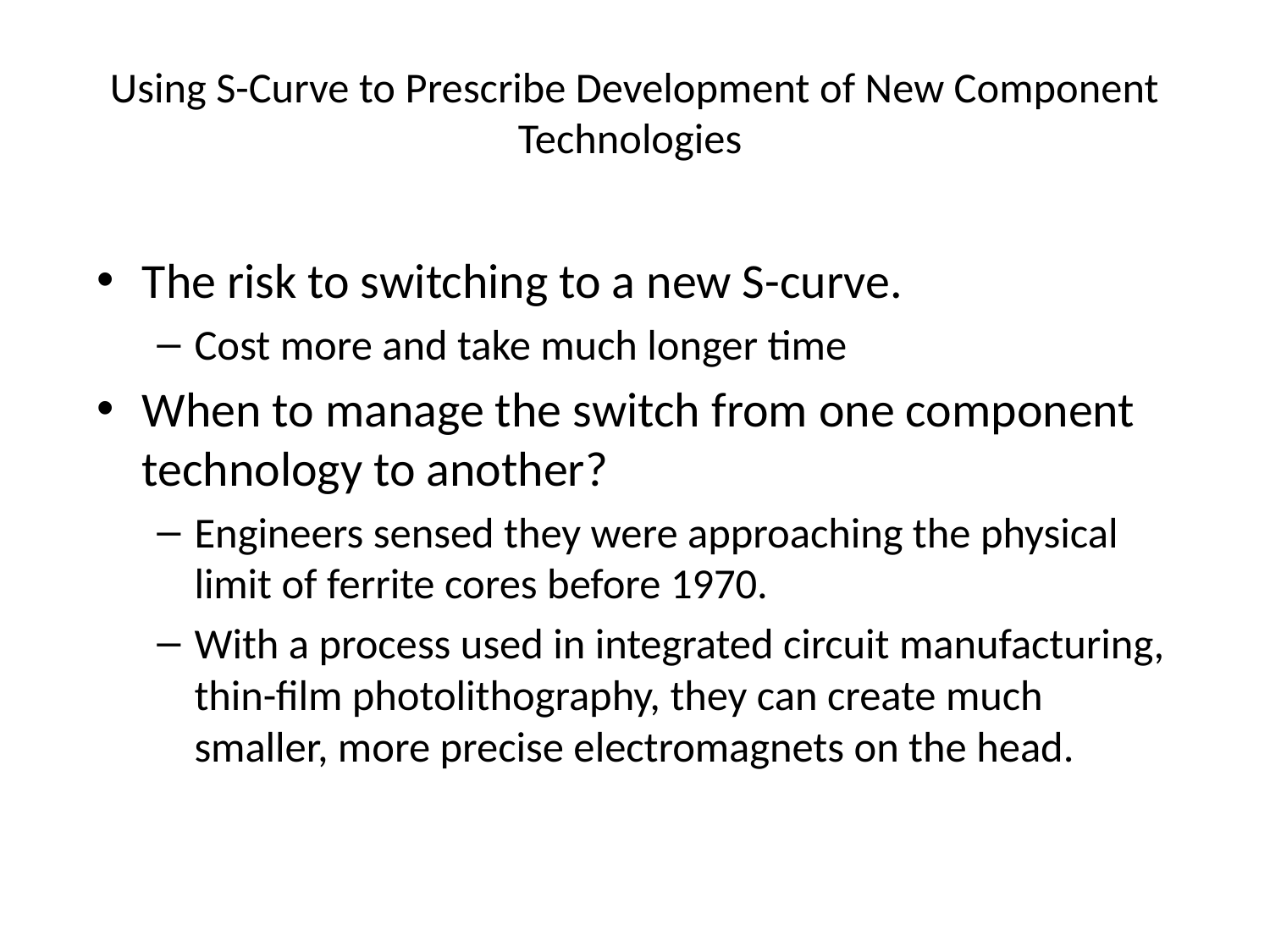

# Using S-Curve to Prescribe Development of New Component Technologies
The risk to switching to a new S-curve.
Cost more and take much longer time
When to manage the switch from one component technology to another?
Engineers sensed they were approaching the physical limit of ferrite cores before 1970.
With a process used in integrated circuit manufacturing, thin-film photolithography, they can create much smaller, more precise electromagnets on the head.

19